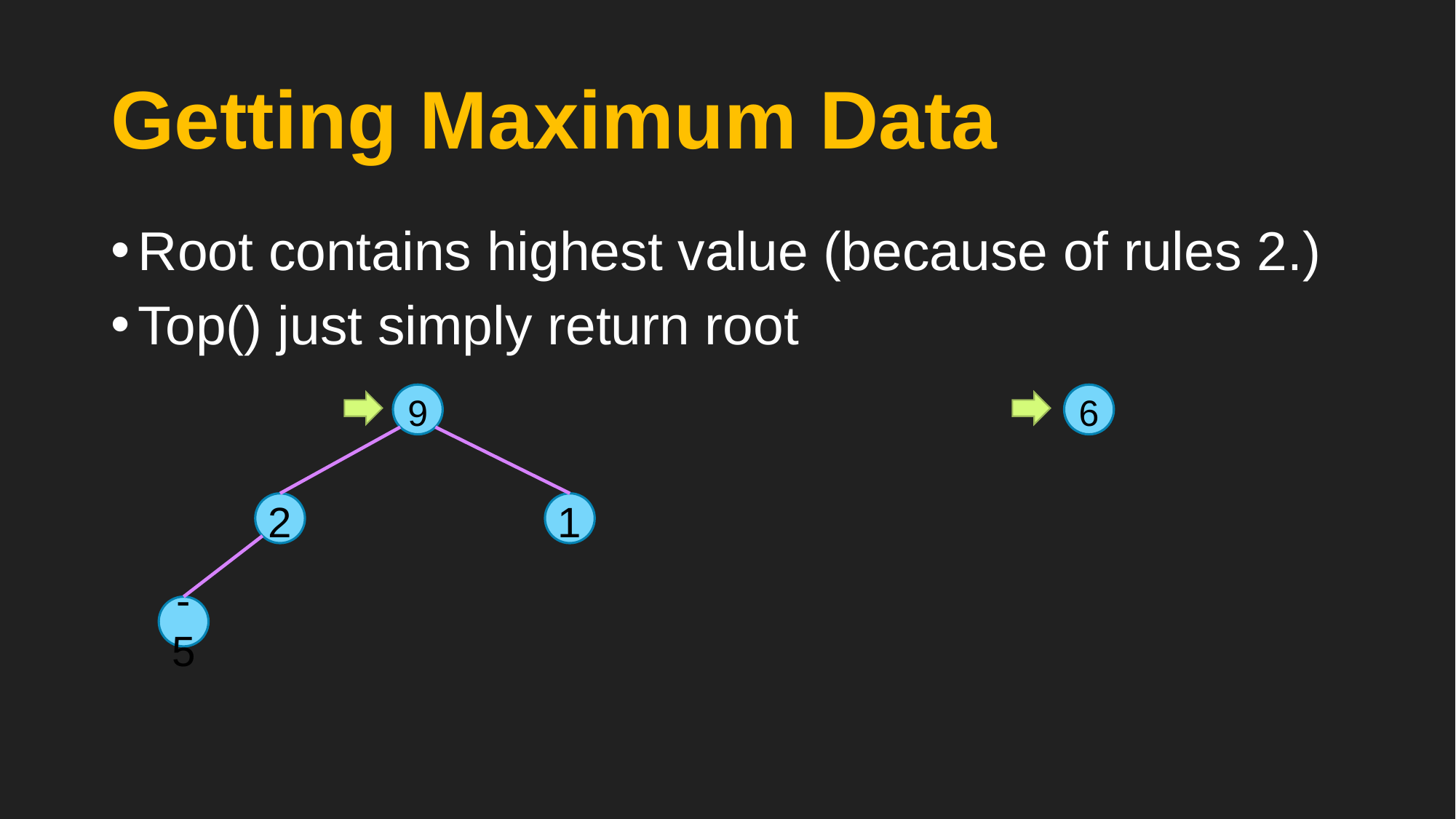

# Getting Maximum Data
Root contains highest value (because of rules 2.)
Top() just simply return root
9
6

2
1
-5